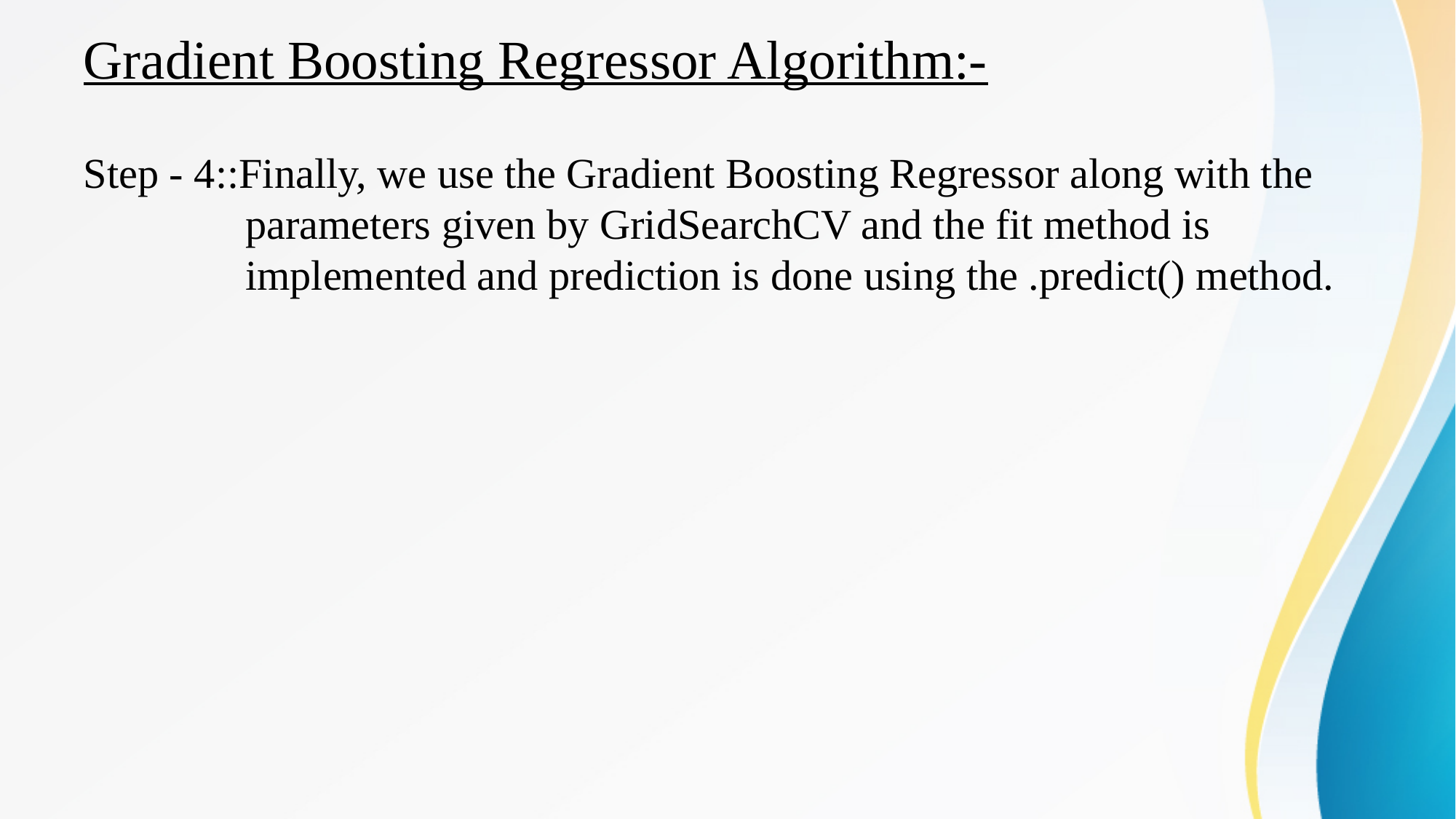

# Gradient Boosting Regressor Algorithm:-
Step - 4::Finally, we use the Gradient Boosting Regressor along with the 	     parameters given by GridSearchCV and the fit method is 	  	     implemented and prediction is done using the .predict() method.